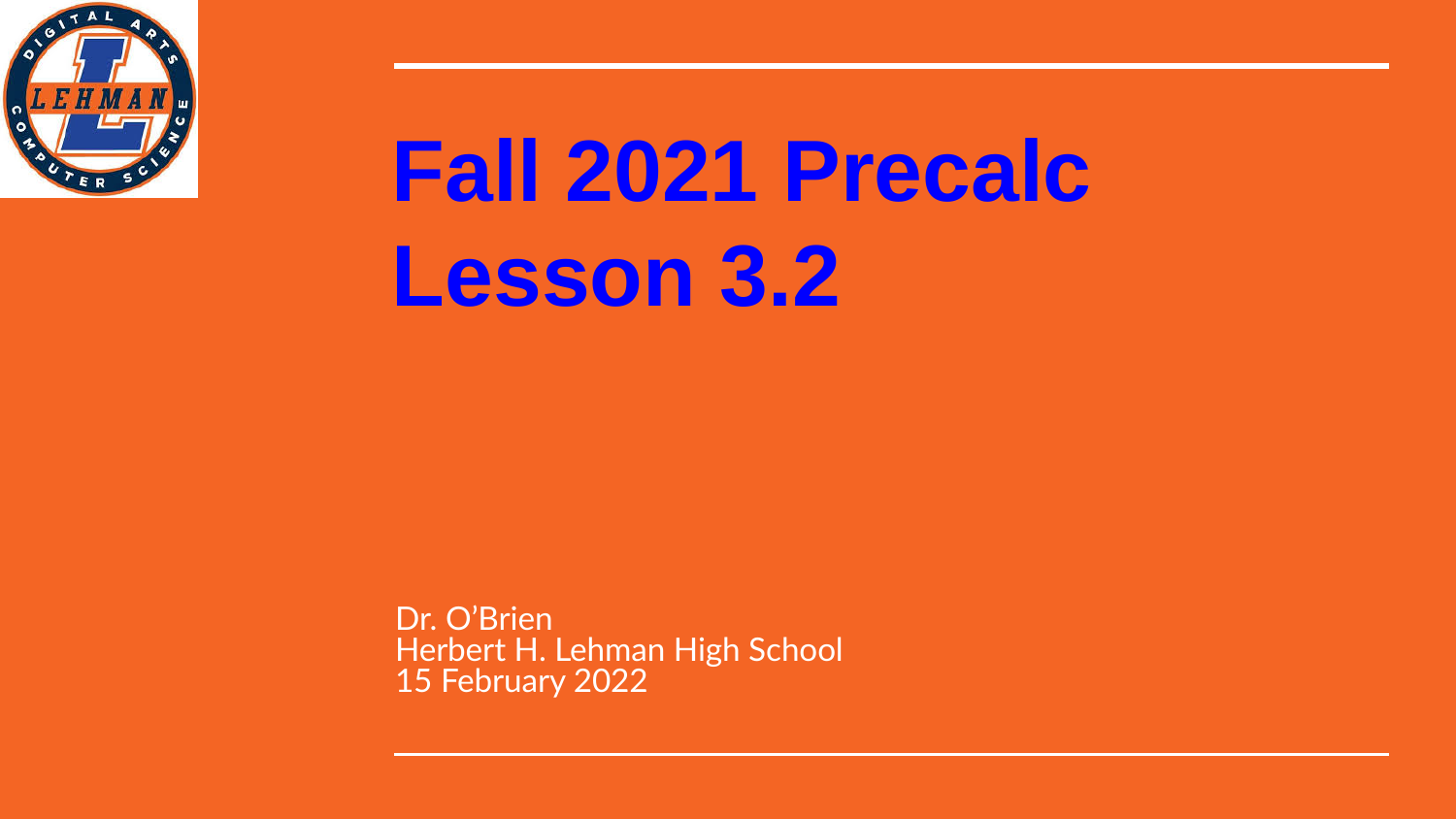

# Fall 2021 Precalc
Lesson 3.2
Dr. O’Brien
Herbert H. Lehman High School
15 February 2022